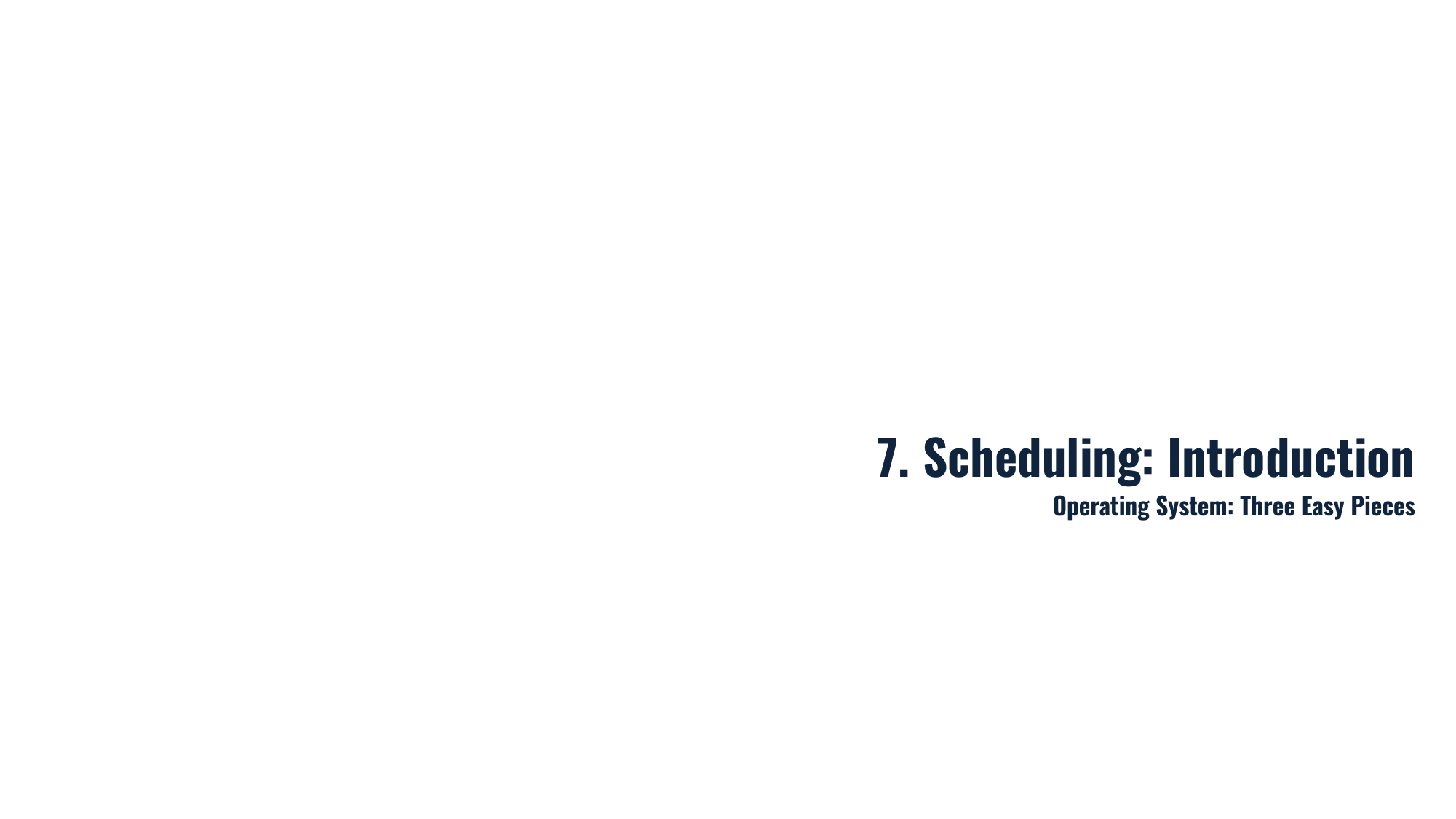

7. Scheduling: Introduction
Operating System: Three Easy Pieces